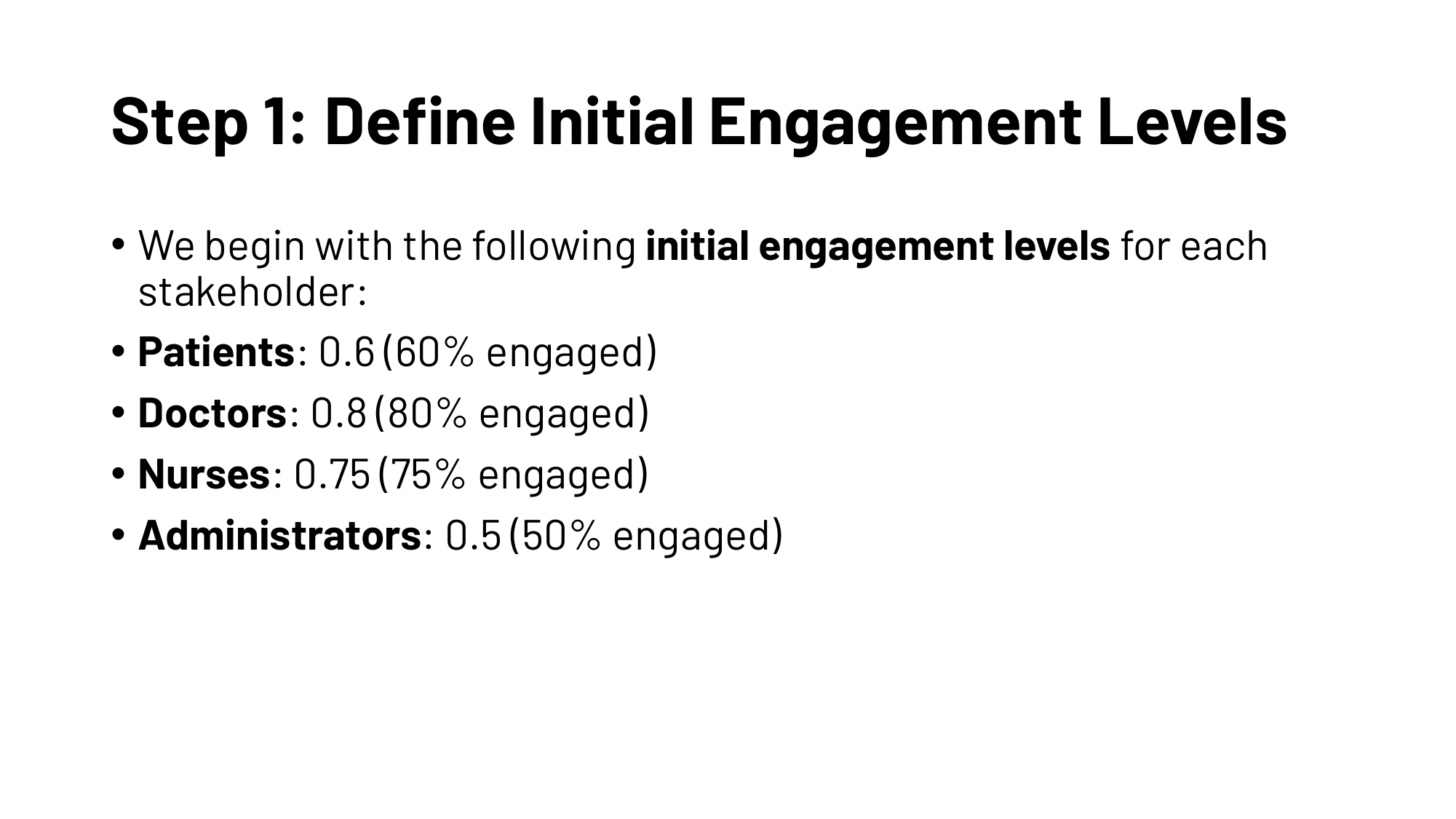

# Step 1: Define Initial Engagement Levels
We begin with the following initial engagement levels for each stakeholder:
Patients: 0.6 (60% engaged)
Doctors: 0.8 (80% engaged)
Nurses: 0.75 (75% engaged)
Administrators: 0.5 (50% engaged)